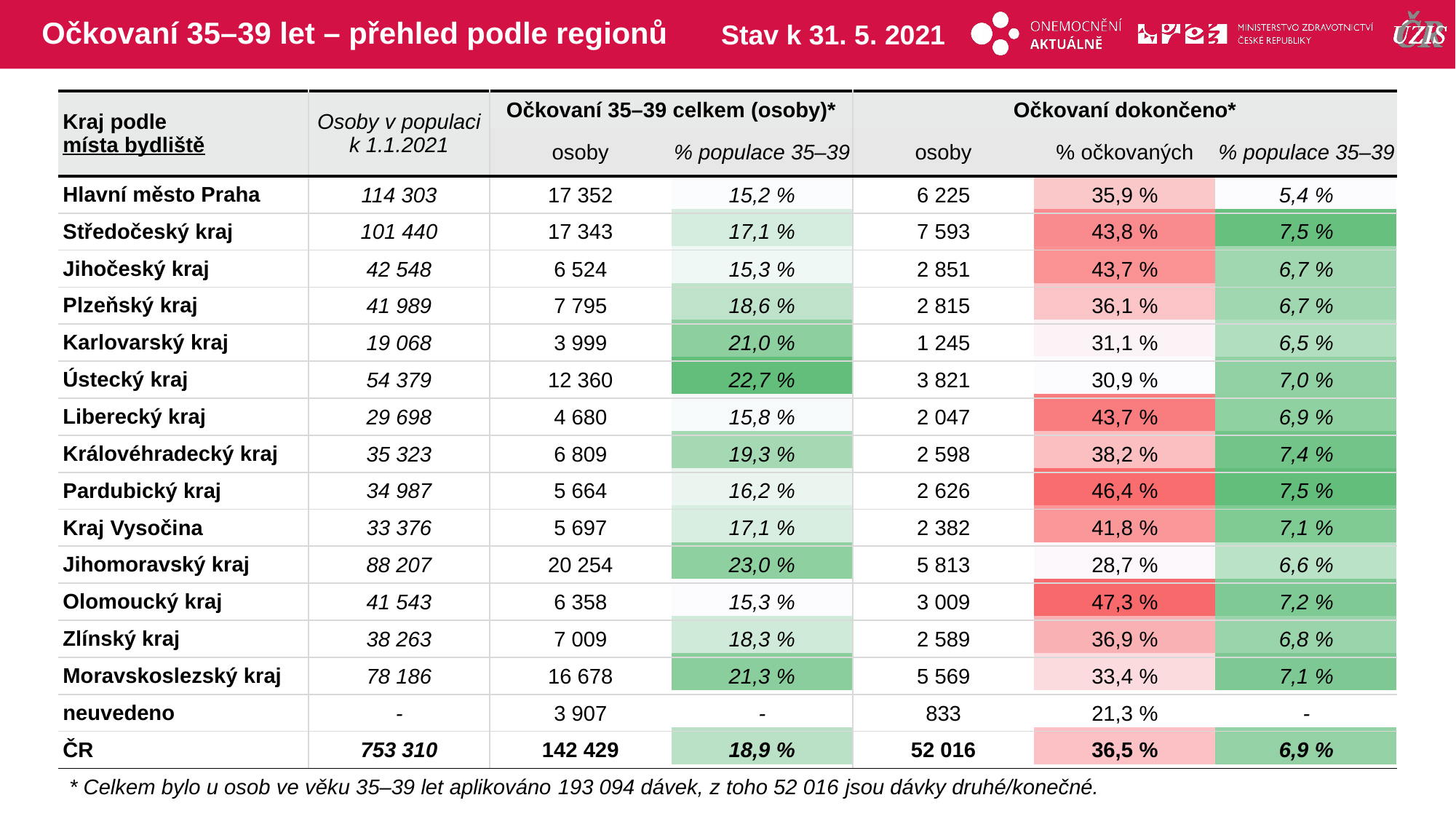

# Očkovaní 35–39 let – přehled podle regionů
Stav k 31. 5. 2021
| Kraj podle místa bydliště | Osoby v populaci k 1.1.2021 | Očkovaní 35–39 celkem (osoby)\* |  | Očkovaní dokončeno\* |  |  |
| --- | --- | --- | --- | --- | --- | --- |
|  |  | osoby | % populace 35–39 | osoby | % očkovaných | % populace 35–39 |
| Hlavní město Praha | 114 303 | 17 352 | 15,2 % | 6 225 | 35,9 % | 5,4 % |
| Středočeský kraj | 101 440 | 17 343 | 17,1 % | 7 593 | 43,8 % | 7,5 % |
| Jihočeský kraj | 42 548 | 6 524 | 15,3 % | 2 851 | 43,7 % | 6,7 % |
| Plzeňský kraj | 41 989 | 7 795 | 18,6 % | 2 815 | 36,1 % | 6,7 % |
| Karlovarský kraj | 19 068 | 3 999 | 21,0 % | 1 245 | 31,1 % | 6,5 % |
| Ústecký kraj | 54 379 | 12 360 | 22,7 % | 3 821 | 30,9 % | 7,0 % |
| Liberecký kraj | 29 698 | 4 680 | 15,8 % | 2 047 | 43,7 % | 6,9 % |
| Královéhradecký kraj | 35 323 | 6 809 | 19,3 % | 2 598 | 38,2 % | 7,4 % |
| Pardubický kraj | 34 987 | 5 664 | 16,2 % | 2 626 | 46,4 % | 7,5 % |
| Kraj Vysočina | 33 376 | 5 697 | 17,1 % | 2 382 | 41,8 % | 7,1 % |
| Jihomoravský kraj | 88 207 | 20 254 | 23,0 % | 5 813 | 28,7 % | 6,6 % |
| Olomoucký kraj | 41 543 | 6 358 | 15,3 % | 3 009 | 47,3 % | 7,2 % |
| Zlínský kraj | 38 263 | 7 009 | 18,3 % | 2 589 | 36,9 % | 6,8 % |
| Moravskoslezský kraj | 78 186 | 16 678 | 21,3 % | 5 569 | 33,4 % | 7,1 % |
| neuvedeno | - | 3 907 | - | 833 | 21,3 % | - |
| ČR | 753 310 | 142 429 | 18,9 % | 52 016 | 36,5 % | 6,9 % |
|  |  |  |  |  |  |
| --- | --- | --- | --- | --- | --- |
|  |  |  |  |  |  |
|  |  |  |  |  |  |
|  |  |  |  |  |  |
|  |  |  |  |  |  |
|  |  |  |  |  |  |
|  |  |  |  |  |  |
|  |  |  |  |  |  |
|  |  |  |  |  |  |
|  |  |  |  |  |  |
|  |  |  |  |  |  |
|  |  |  |  |  |  |
|  |  |  |  |  |  |
|  |  |  |  |  |  |
|  |  |  |  |  |  |
|  |  |  |  |  |  |
* Celkem bylo u osob ve věku 35–39 let aplikováno 193 094 dávek, z toho 52 016 jsou dávky druhé/konečné.